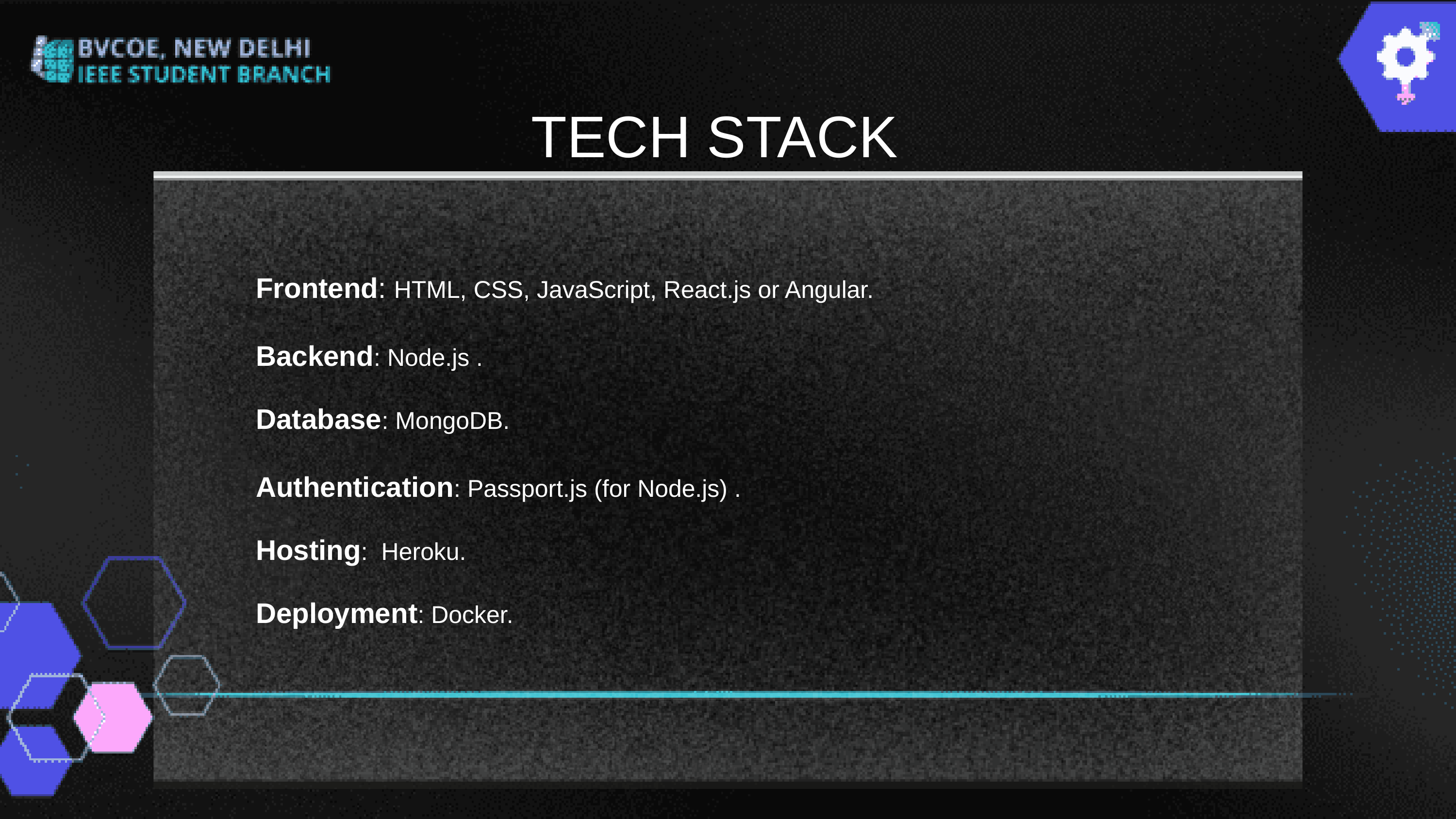

TECH STACK

Frontend: HTML, CSS, JavaScript, React.js or Angular.

Backend: Node.js .

Database: MongoDB.

Authentication: Passport.js (for Node.js) .

Hosting:  Heroku.

Deployment: Docker.